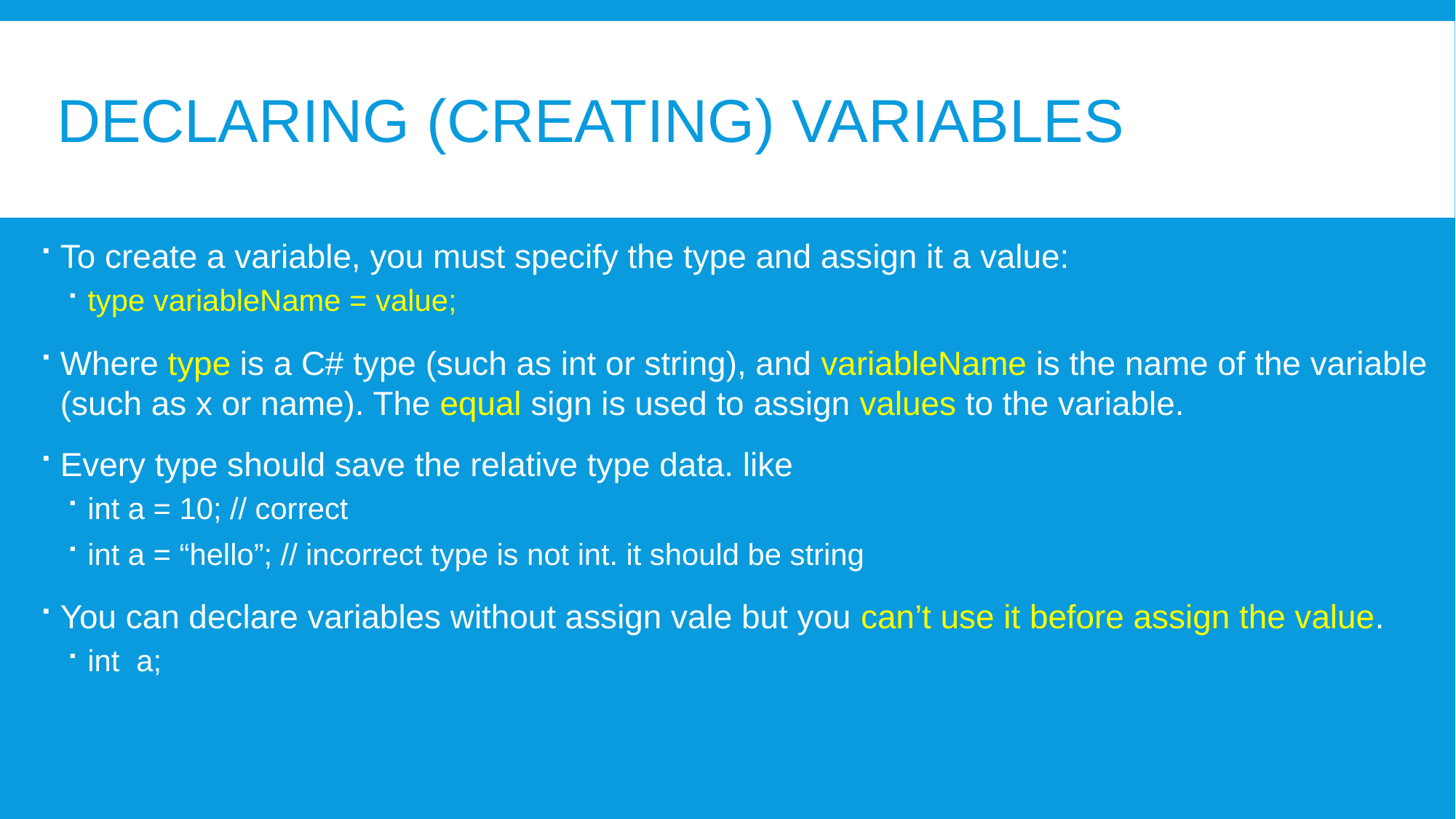

# Declaring (creating) variables
To create a variable, you must specify the type and assign it a value:
type variableName = value;
Where type is a C# type (such as int or string), and variableName is the name of the variable (such as x or name). The equal sign is used to assign values to the variable.
Every type should save the relative type data. like
int a = 10; // correct
int a = “hello”; // incorrect type is not int. it should be string
You can declare variables without assign vale but you can’t use it before assign the value.
int  a;